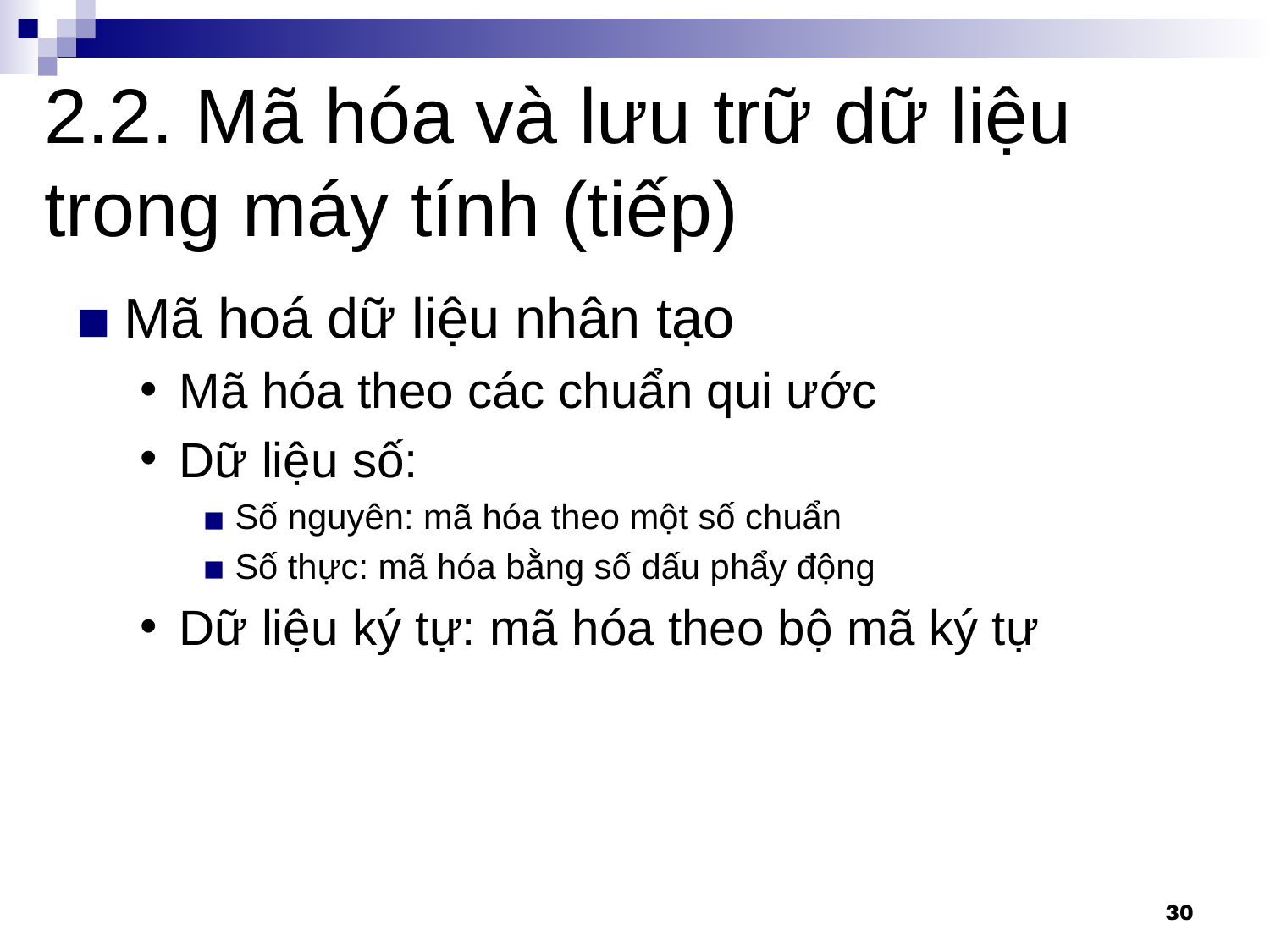

# 2.2. Mã hóa và lưu trữ dữ liệu trong máy tính (tiếp)
Mã hoá dữ liệu nhân tạo
Mã hóa theo các chuẩn qui ước
Dữ liệu số:
Số nguyên: mã hóa theo một số chuẩn
Số thực: mã hóa bằng số dấu phẩy động
Dữ liệu ký tự: mã hóa theo bộ mã ký tự

30